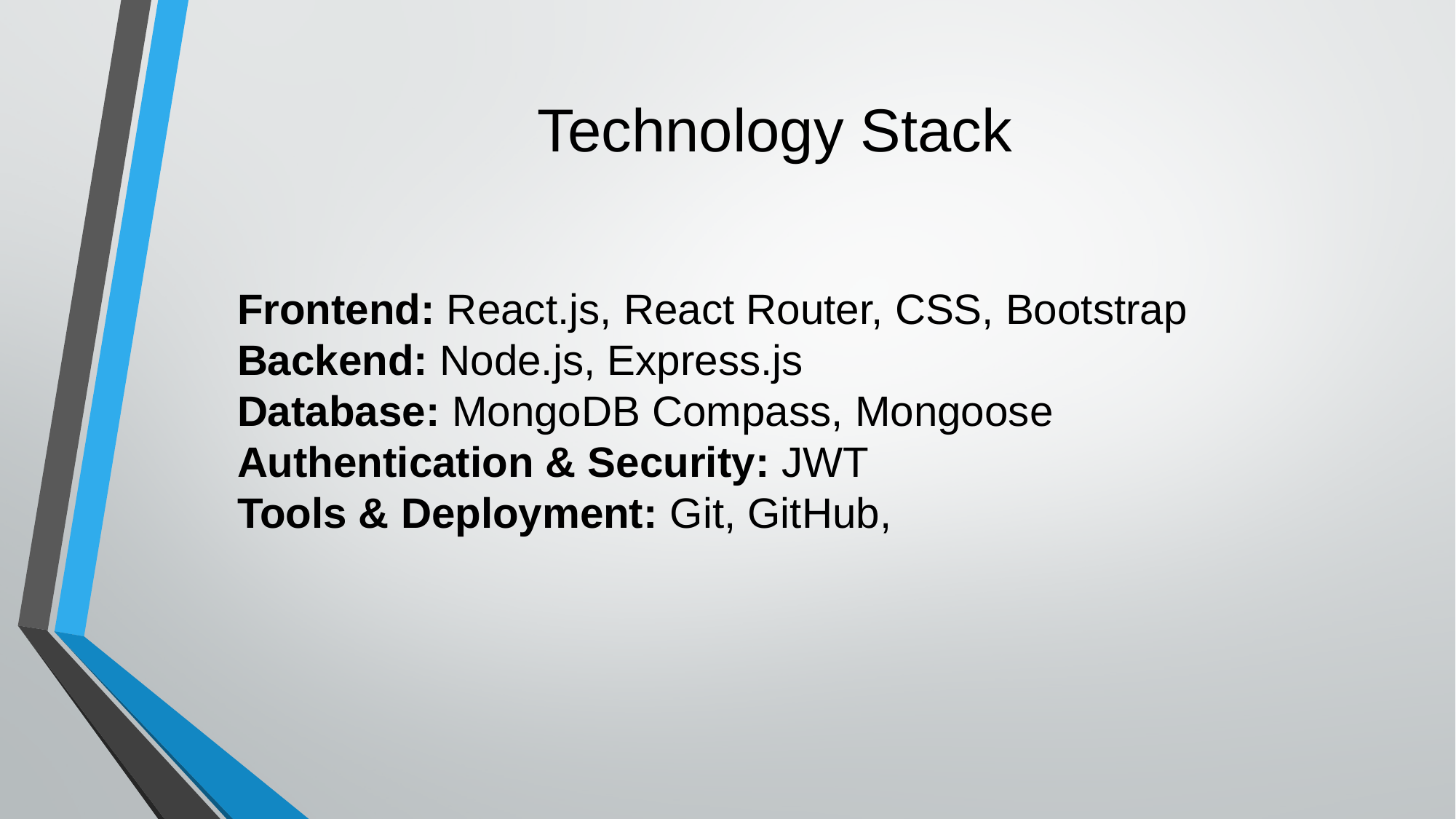

# Technology Stack
Frontend: React.js, React Router, CSS, Bootstrap
Backend: Node.js, Express.js
Database: MongoDB Compass, Mongoose
Authentication & Security: JWT
Tools & Deployment: Git, GitHub,